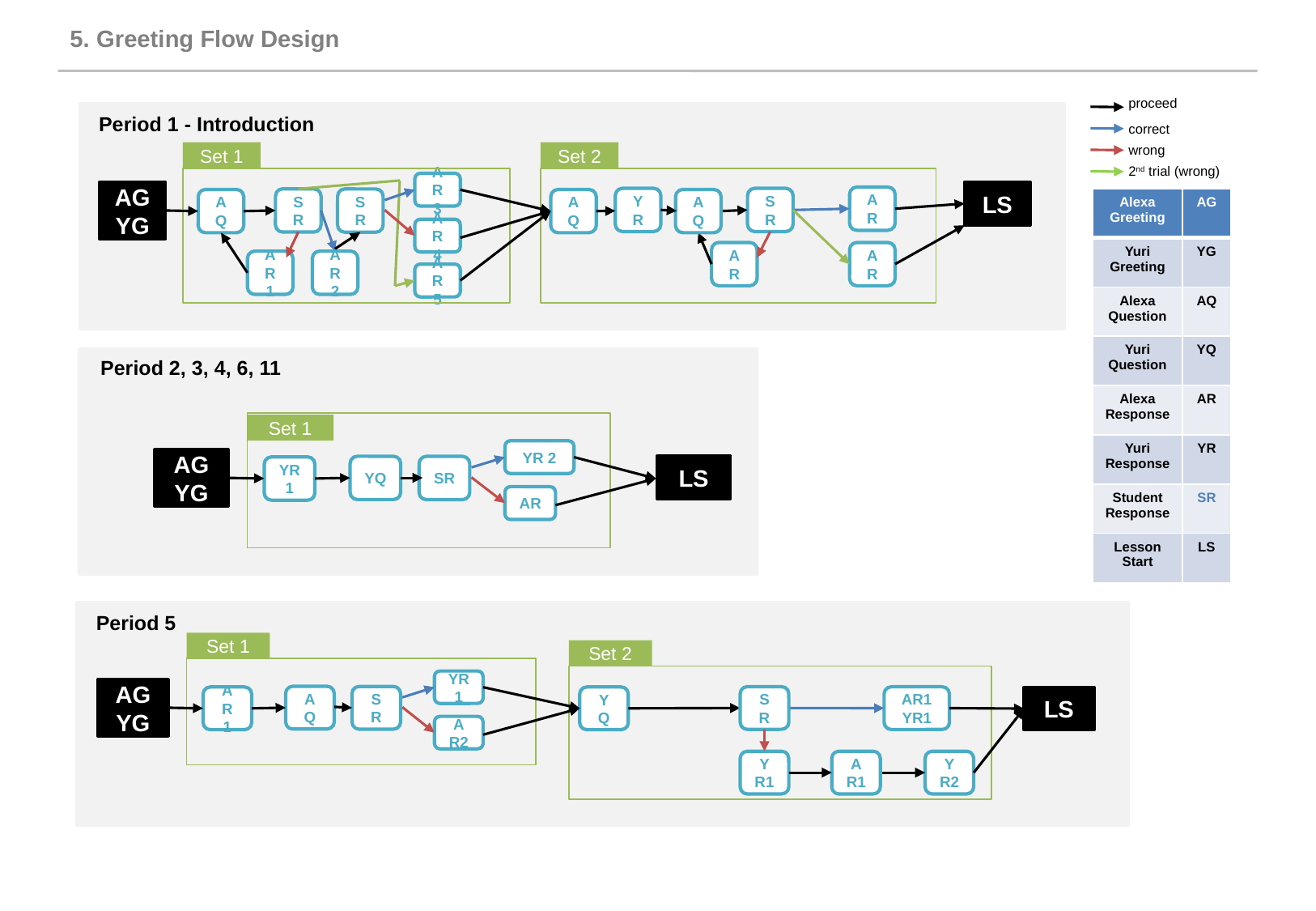

5. Greeting Flow Design
proceed

Period 1 - Introduction
Set 1
Set 2

AR3
AG
YG
LS
AR
YR
SR
SR
SR
AQ
AQ
AQ
AR4
AR
AR
AR1
AR2
AR5
correct
wrong
2nd trial (wrong)
| Alexa Greeting | AG |
| --- | --- |
| Yuri Greeting | YG |
| Alexa Question | AQ |
| Yuri Question | YQ |
| Alexa Response | AR |
| Yuri Response | YR |
| Student Response | SR |
| Lesson Start | LS |

Period 2, 3, 4, 6, 11

Set 1
YR 2
AG
YG
LS
YQ
SR
YR1
AR

Period 5
Set 1
Set 2

YR1
AG
YG
AQ
SR
SR
AR1
YR1
YQ
AR 1
LS
AR2
YR1
AR1
YR2